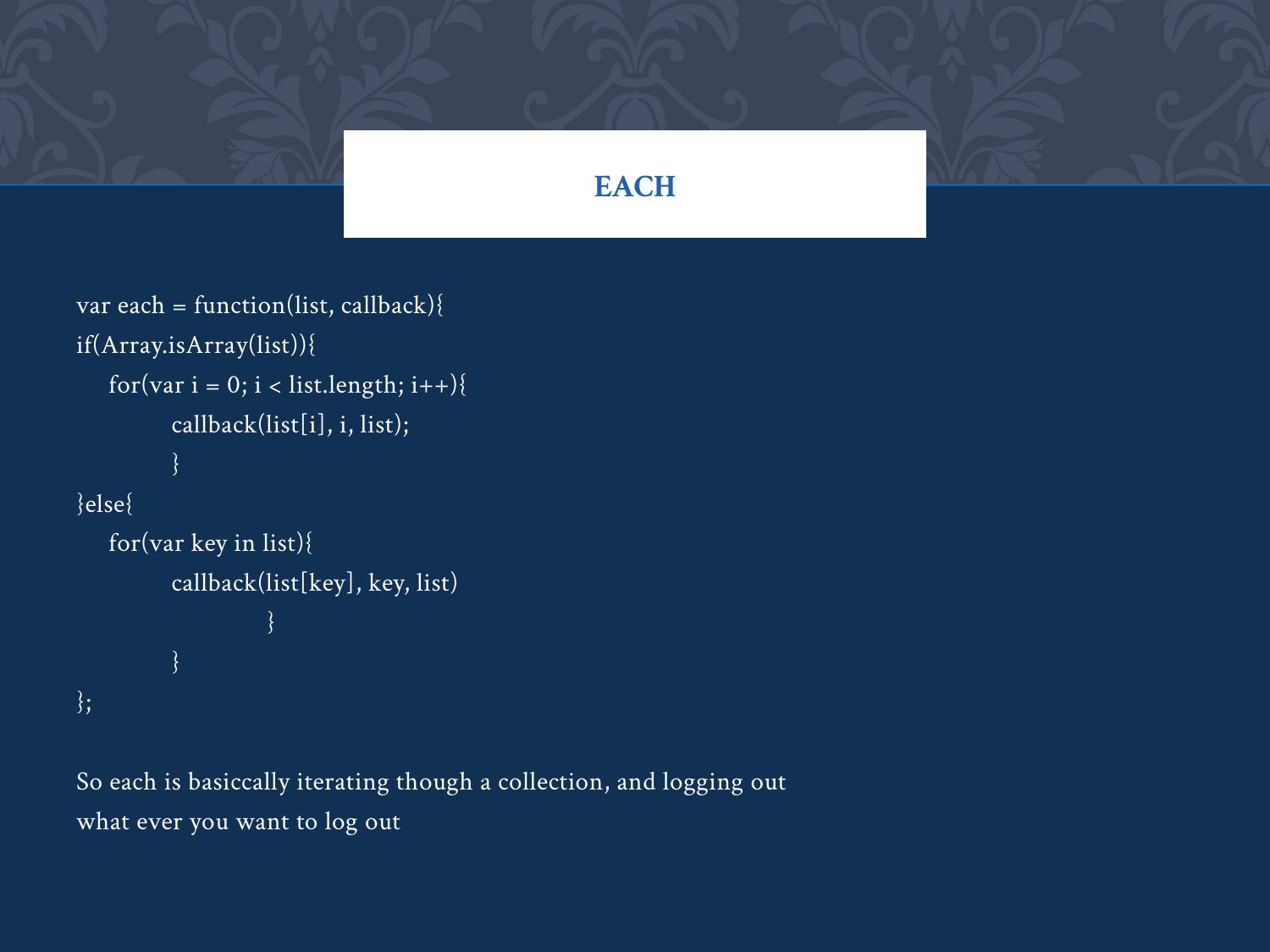

# Each
var each = function(list, callback){
if(Array.isArray(list)){
     for(var i = 0; i < list.length; i++){
	callback(list[i], i, list);
	}
}else{
     for(var key in list){
	callback(list[key], key, list)
		}
	}
};

So each is basiccally iterating though a collection, and logging out
what ever you want to log out